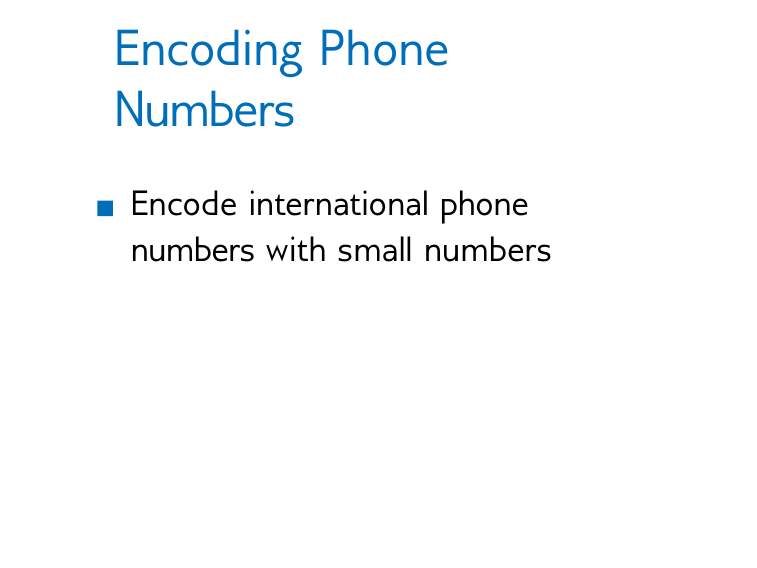

Encoding Phone Numbers
Encode international phone numbers with small numbers